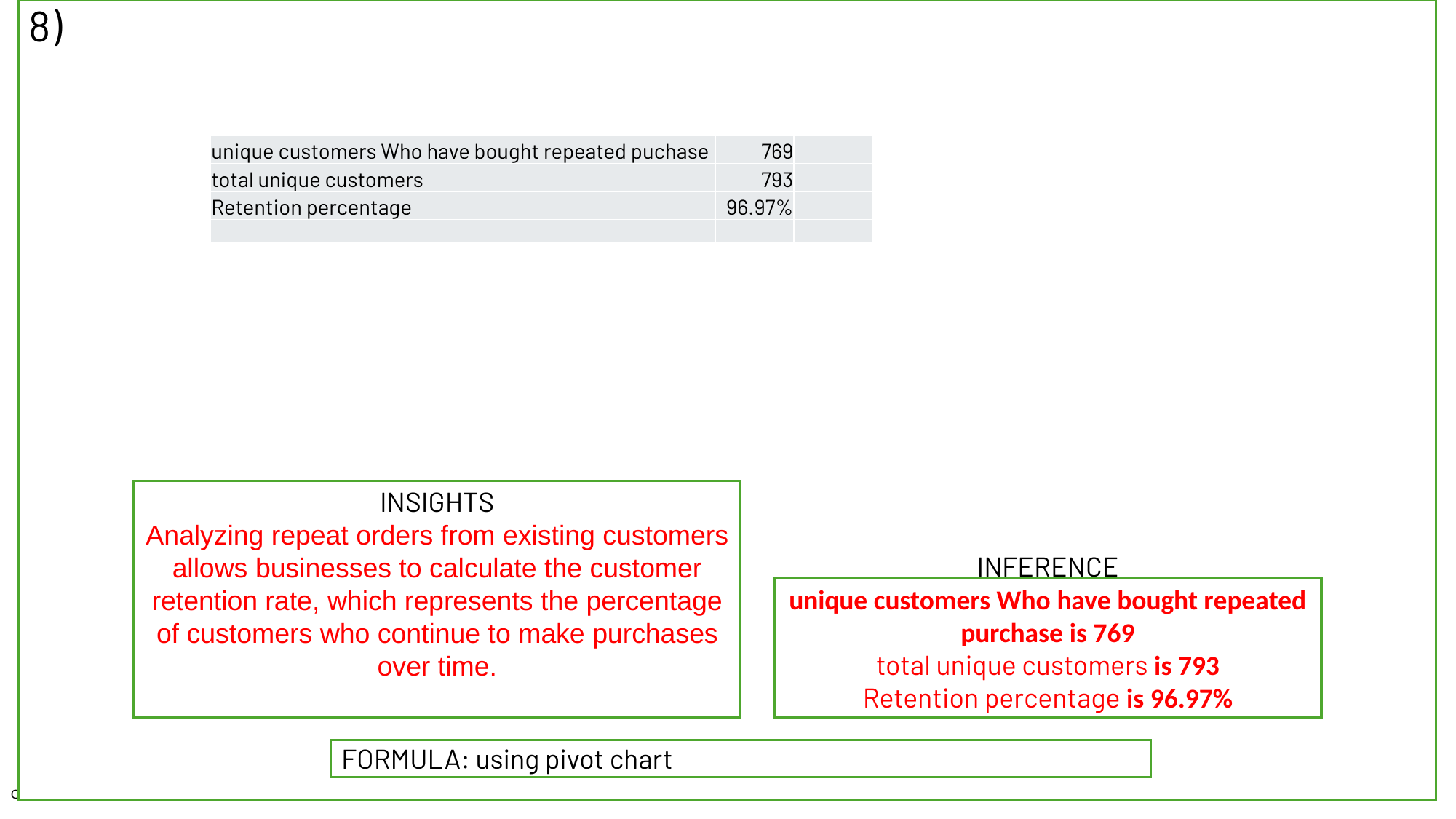

8)

| unique customers Who have bought repeated puchase | 769 |  |
| --- | --- | --- |
| total unique customers | 793 |  |
| Retention percentage | 96.97% |  |
|  |  |  |

INSIGHTS
Analyzing repeat orders from existing customers allows businesses to calculate the customer retention rate, which represents the percentage of customers who continue to make purchases over time.

INFERENCE
unique customers Who have bought repeated purchase is 769
total unique customers is 793
Retention percentage is 96.97%

FORMULA: using pivot chart